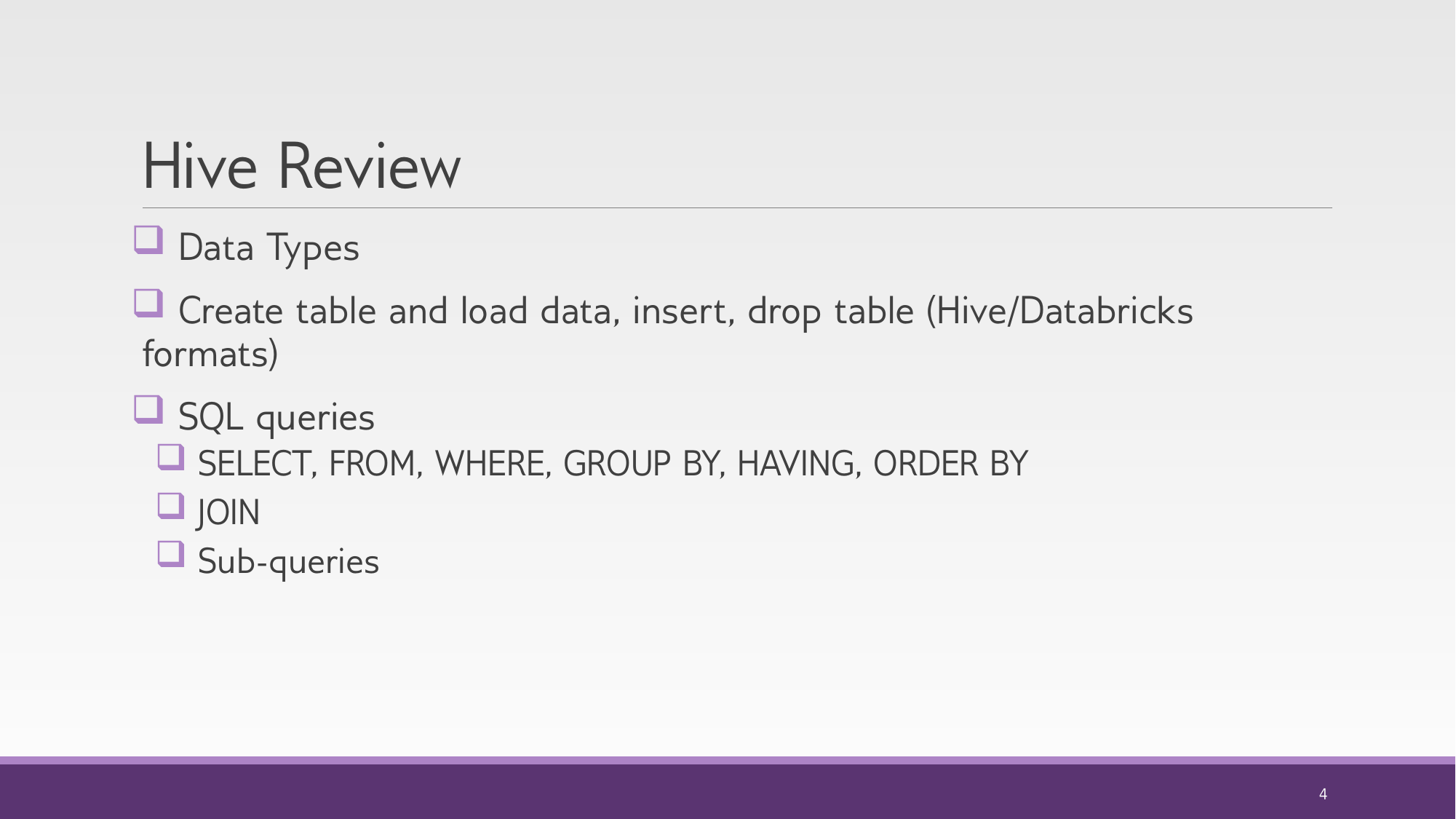

# Hive Review
 Data Types
 Create table and load data, insert, drop table (Hive/Databricks formats)
 SQL queries
 SELECT, FROM, WHERE, GROUP BY, HAVING, ORDER BY
 JOIN
 Sub-queries
4